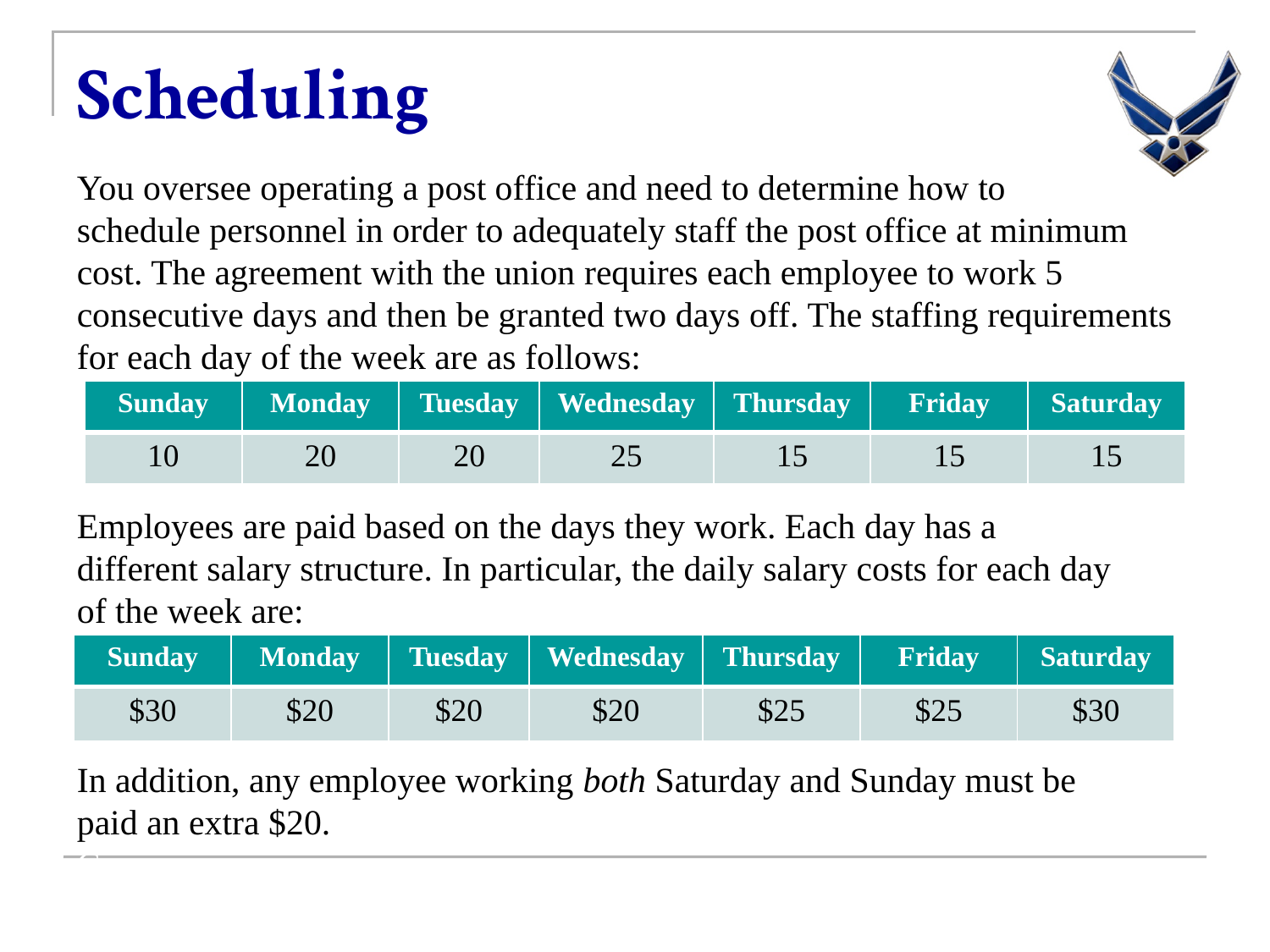

# Scheduling
You oversee operating a post office and need to determine how to
schedule personnel in order to adequately staff the post office at minimum
cost. The agreement with the union requires each employee to work 5
consecutive days and then be granted two days off. The staffing requirements for each day of the week are as follows:

Employees are paid based on the days they work. Each day has a
different salary structure. In particular, the daily salary costs for each day
of the week are:

In addition, any employee working both Saturday and Sunday must be
paid an extra $20.
Cox
| Sunday | Monday | Tuesday | Wednesday | Thursday | Friday | Saturday |
| --- | --- | --- | --- | --- | --- | --- |
| 10 | 20 | 20 | 25 | 15 | 15 | 15 |
| Sunday | Monday | Tuesday | Wednesday | Thursday | Friday | Saturday |
| --- | --- | --- | --- | --- | --- | --- |
| $30 | $20 | $20 | $20 | $25 | $25 | $30 |